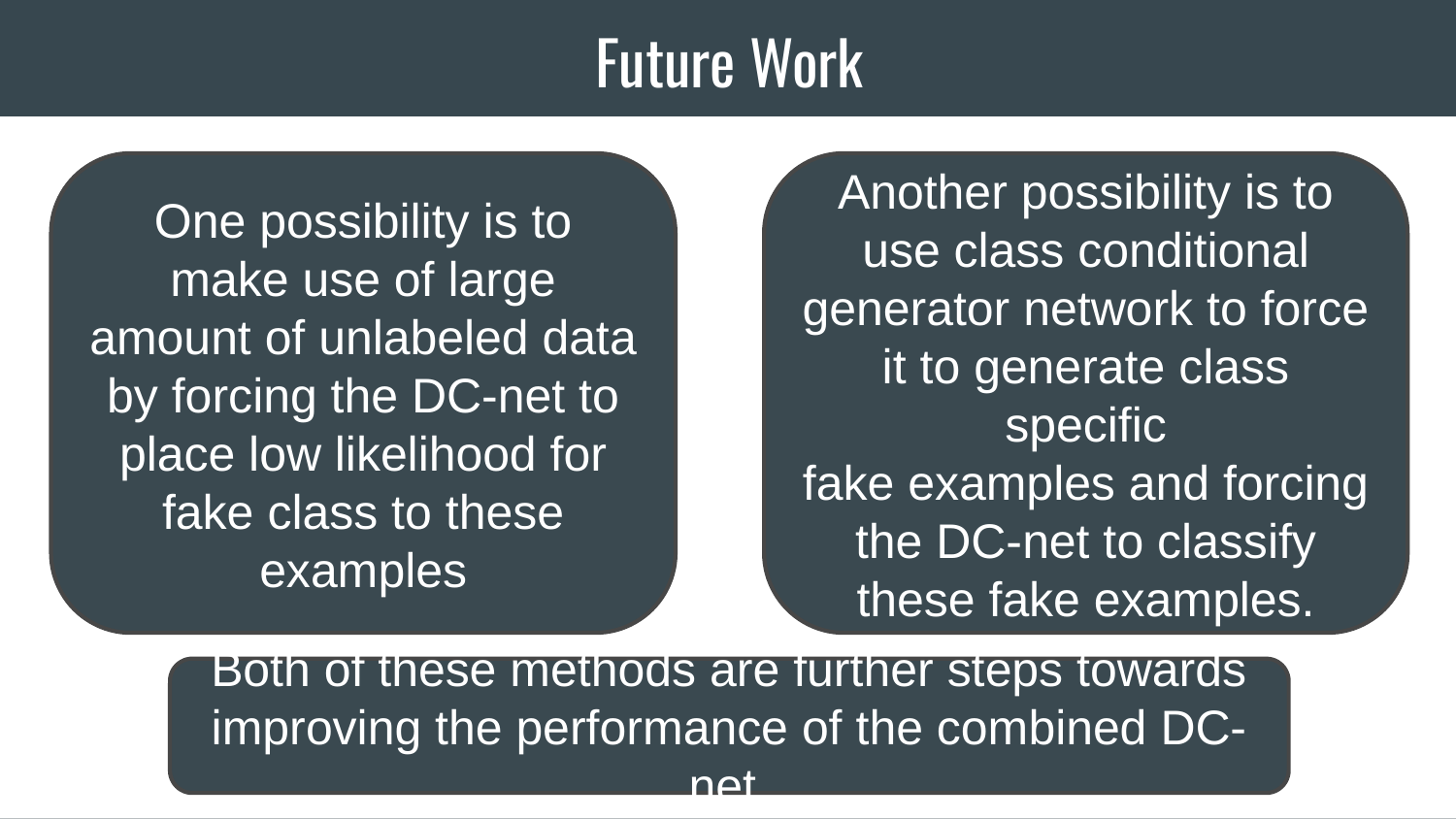

Future Work

Another possibility is to use class conditional generator network to force it to generate class specific
fake examples and forcing the DC-net to classify these fake examples.
One possibility is to make use of large amount of unlabeled data by forcing the DC-net to place low likelihood for fake class to these examples
Both of these methods are further steps towards
improving the performance of the combined DC-net.